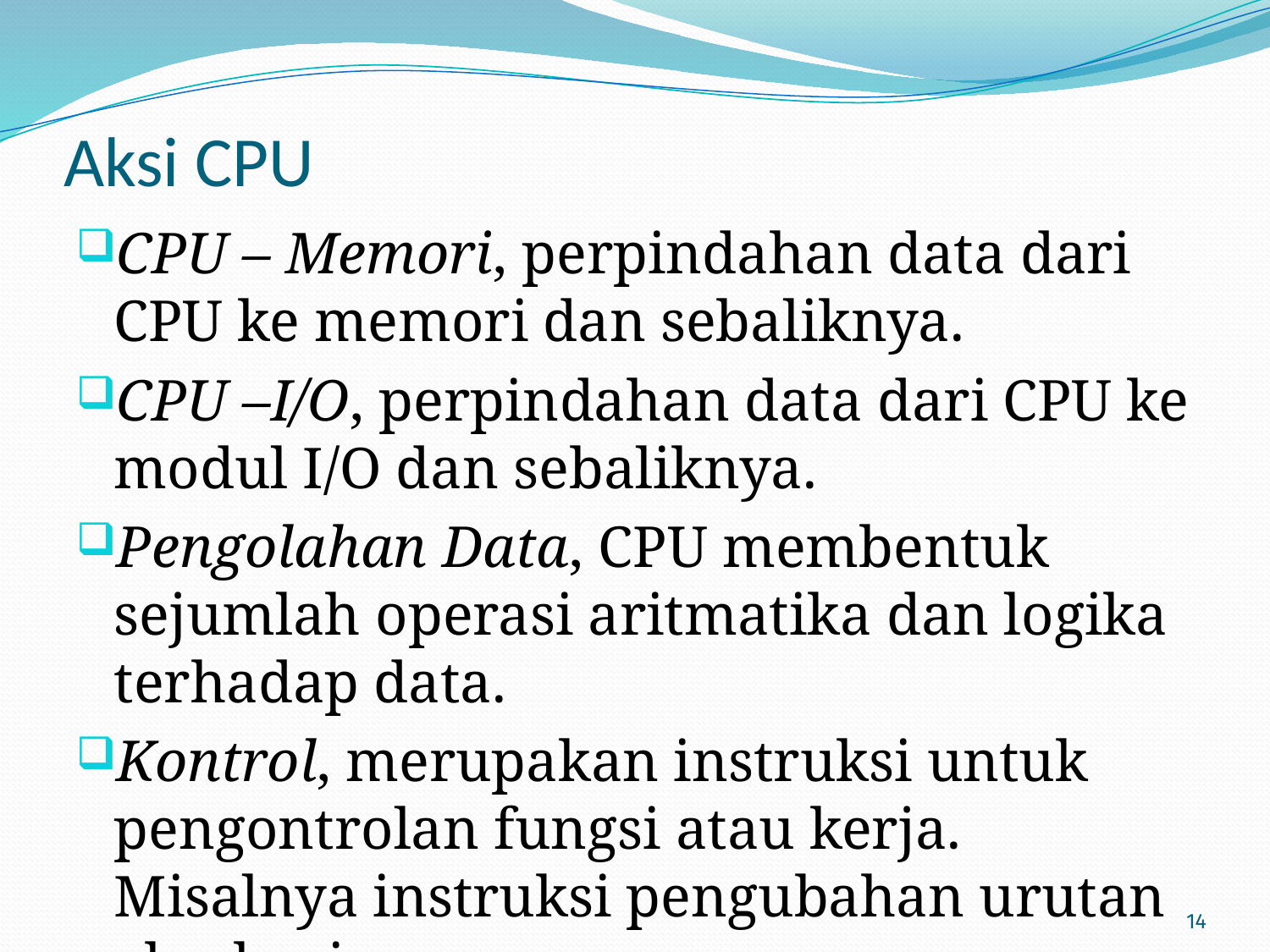

# Aksi CPU
CPU – Memori, perpindahan data dari CPU ke memori dan sebaliknya.
CPU –I/O, perpindahan data dari CPU ke modul I/O dan sebaliknya.
Pengolahan Data, CPU membentuk sejumlah operasi aritmatika dan logika terhadap data.
Kontrol, merupakan instruksi untuk pengontrolan fungsi atau kerja. Misalnya instruksi pengubahan urutan eksekusi.

14